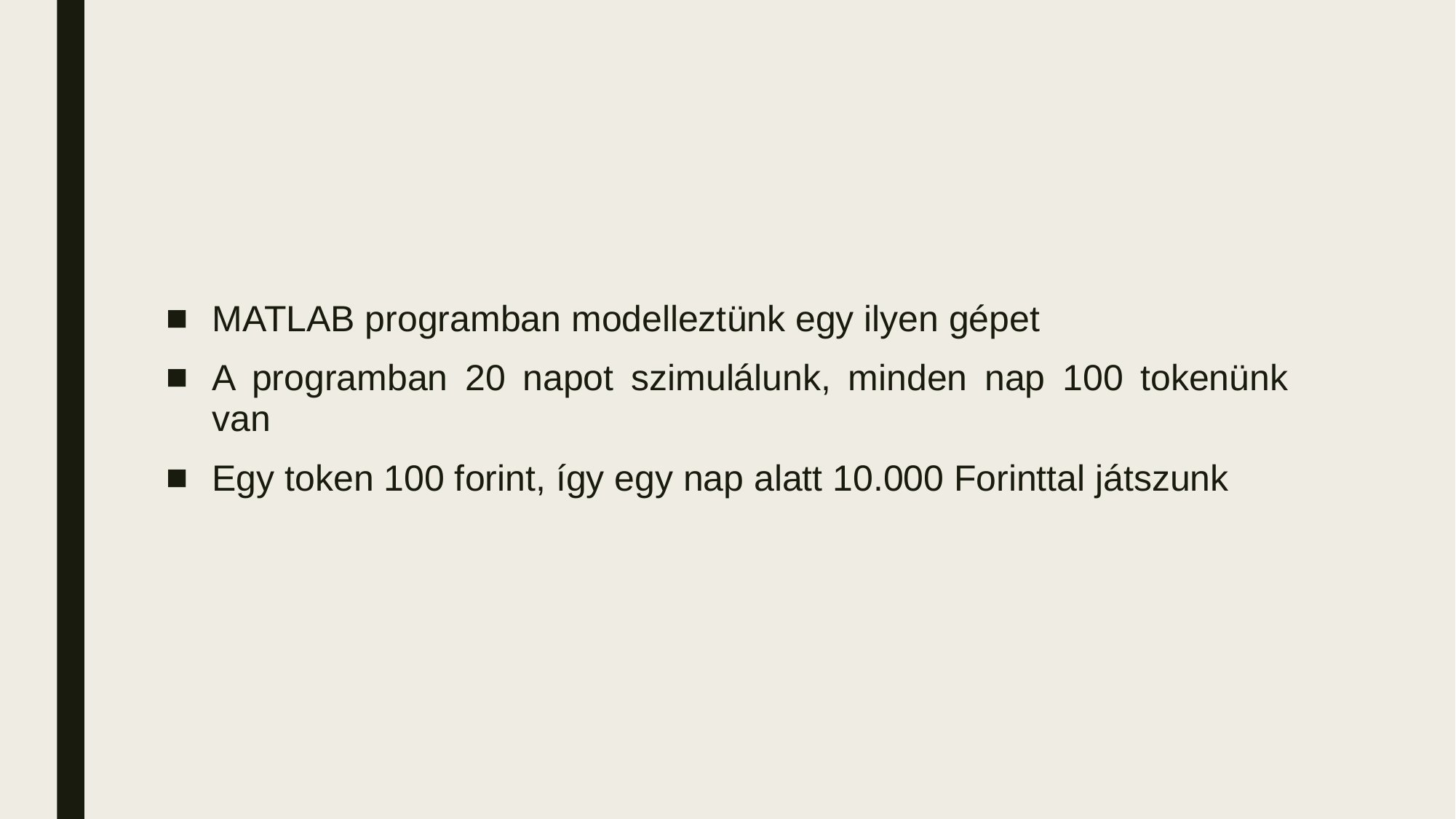

MATLAB programban modelleztünk egy ilyen gépet
A programban 20 napot szimulálunk, minden nap 100 tokenünk van
Egy token 100 forint, így egy nap alatt 10.000 Forinttal játszunk